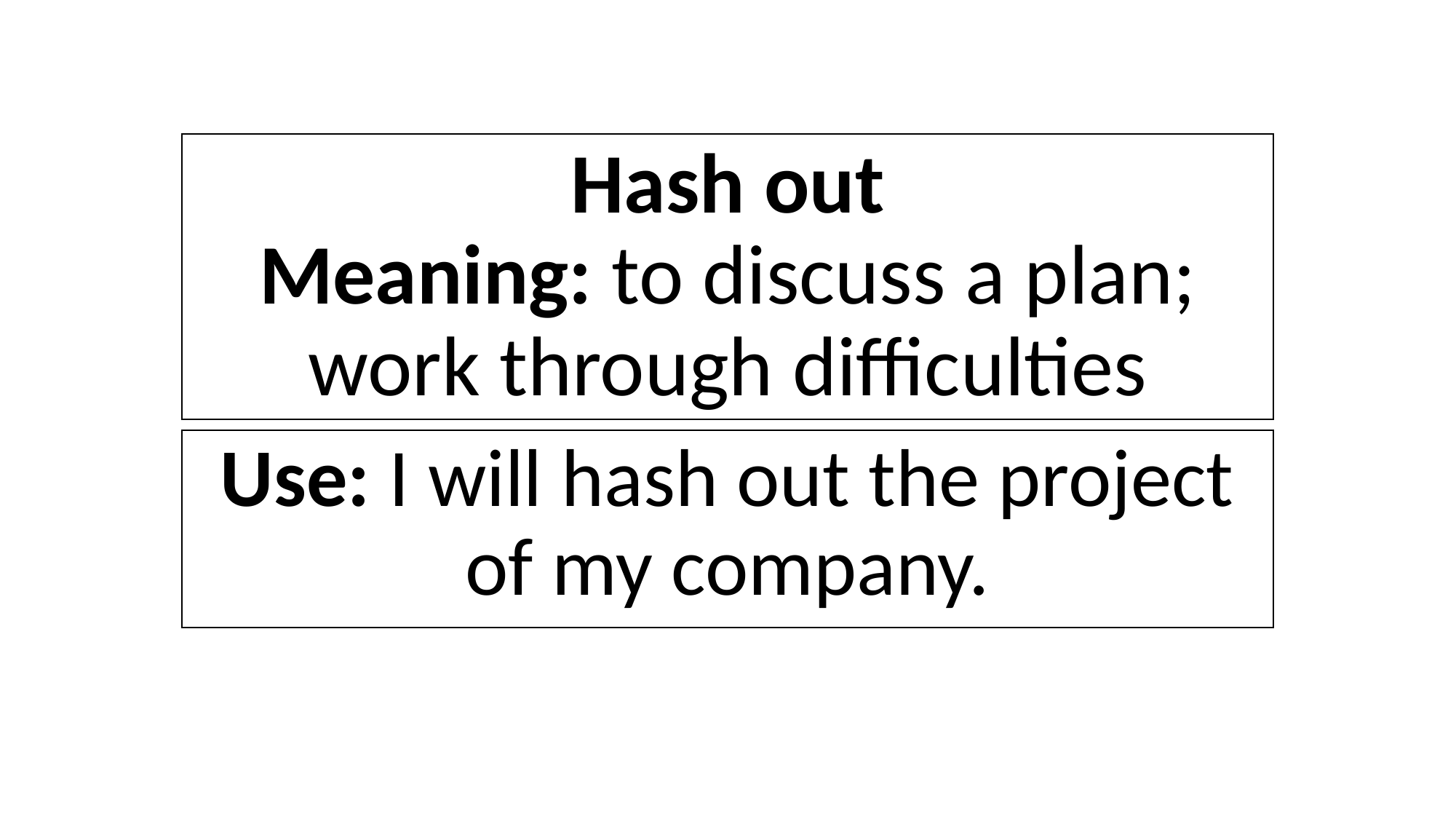

# Hash out Meaning: to discuss a plan; work through difficulties
Use: I will hash out the project of my company.